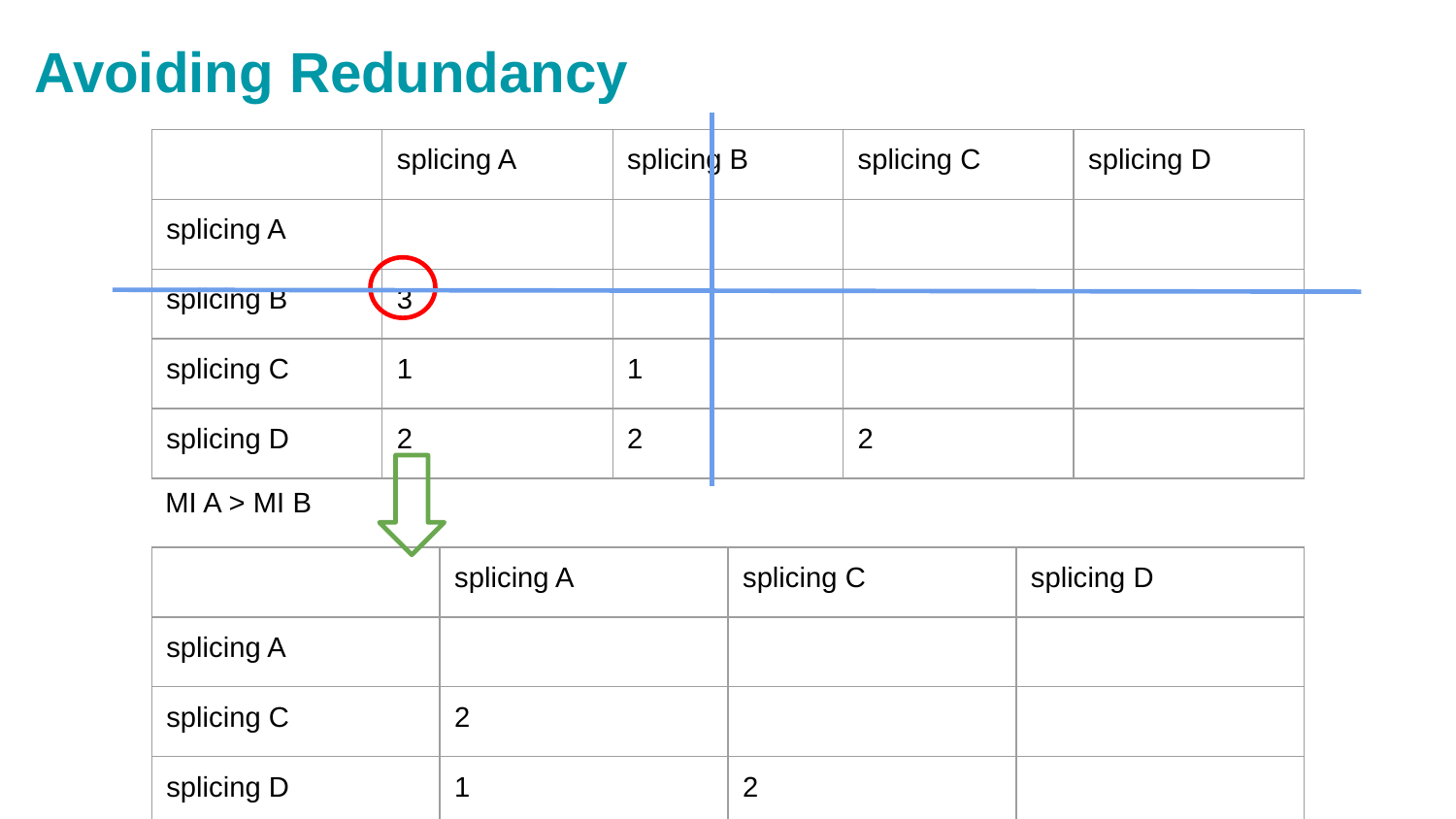

# Avoiding Redundancy

|  | splicing A | splicing B | splicing C | splicing D |
| --- | --- | --- | --- | --- |
| splicing A |  |  |  |  |
| splicing B | 3 |  |  |  |
| splicing C | 1 | 1 |  |  |
| splicing D | 2 | 2 | 2 |  |

MI A > MI B
|  | splicing A | splicing C | splicing D |
| --- | --- | --- | --- |
| splicing A |  |  |  |
| splicing C | 2 |  |  |
| splicing D | 1 | 2 |  |